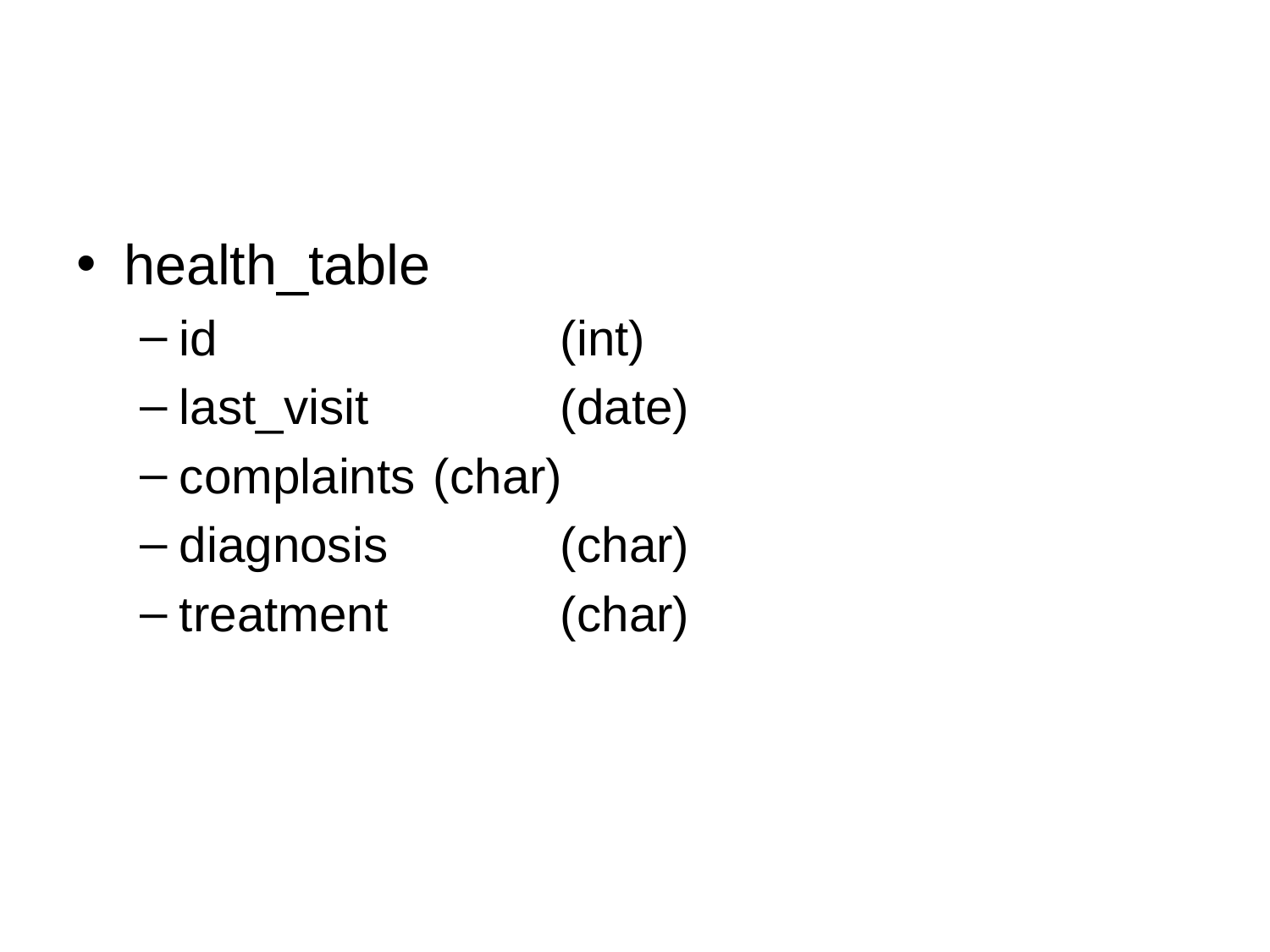

#
health_table
id			(int)
last_visit 		(date)
complaints 	(char)
diagnosis 		(char)
treatment		(char)